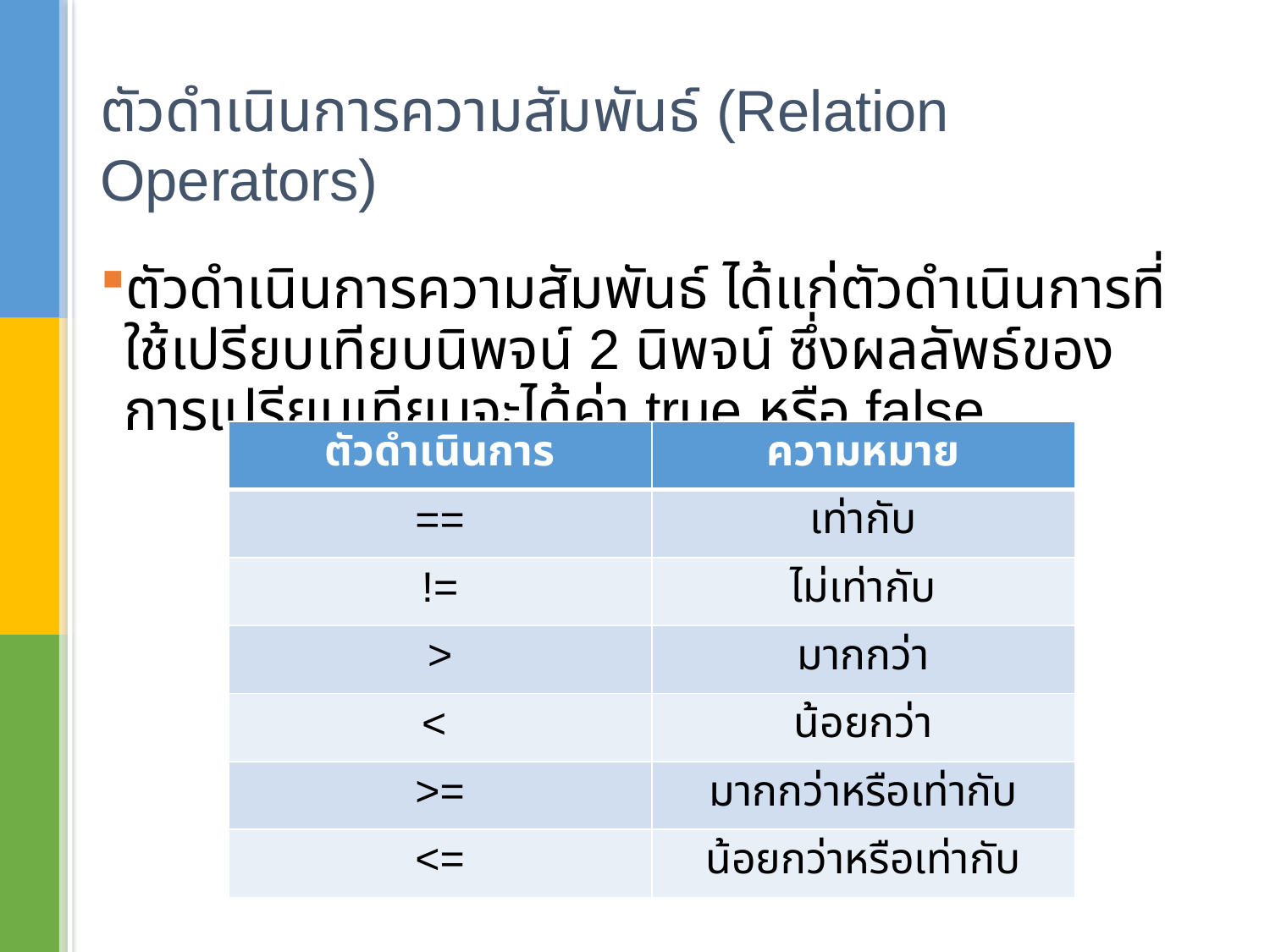

# ตัวดำเนินการความสัมพันธ์ (Relation Operators)
ตัวดำเนินการความสัมพันธ์ ได้แก่ตัวดำเนินการที่ใช้เปรียบเทียบนิพจน์ 2 นิพจน์ ซึ่งผลลัพธ์ของการเปรียบเทียบจะได้ค่า true หรือ false

| ตัวดำเนินการ | ความหมาย |
| --- | --- |
| == | เท่ากับ |
| != | ไม่เท่ากับ |
| > | มากกว่า |
| < | น้อยกว่า |
| >= | มากกว่าหรือเท่ากับ |
| <= | น้อยกว่าหรือเท่ากับ |